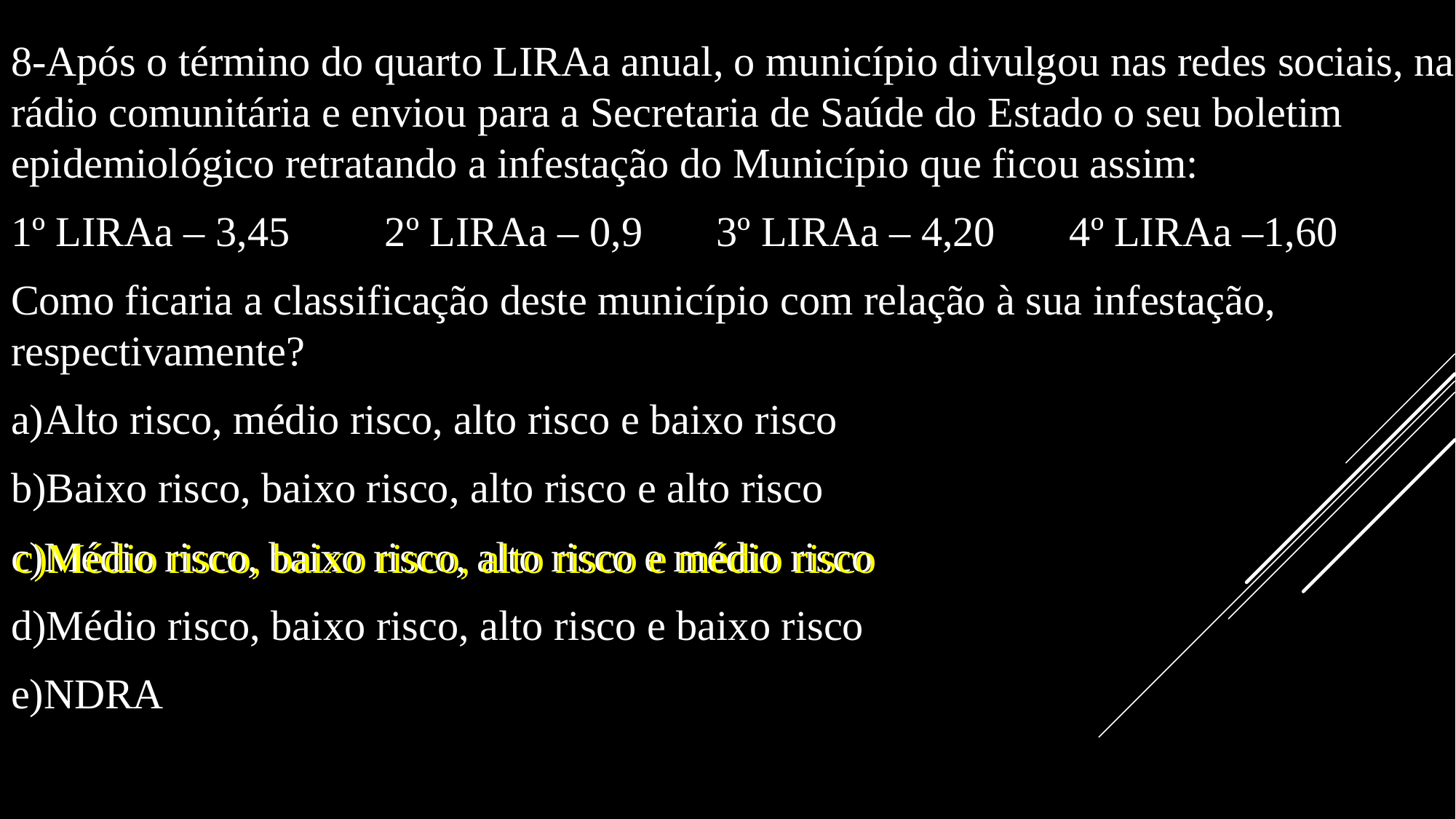

8-Após o término do quarto LIRAa anual, o município divulgou nas redes sociais, na rádio comunitária e enviou para a Secretaria de Saúde do Estado o seu boletim epidemiológico retratando a infestação do Município que ficou assim:
1º LIRAa – 3,45         2º LIRAa – 0,9       3º LIRAa – 4,20       4º LIRAa –1,60
Como ficaria a classificação deste município com relação à sua infestação, respectivamente?
a)Alto risco, médio risco, alto risco e baixo risco
b)Baixo risco, baixo risco, alto risco e alto risco
c)Médio risco, baixo risco, alto risco e médio risco
d)Médio risco, baixo risco, alto risco e baixo risco
e)NDRA

c)Médio risco, baixo risco, alto risco e médio risco